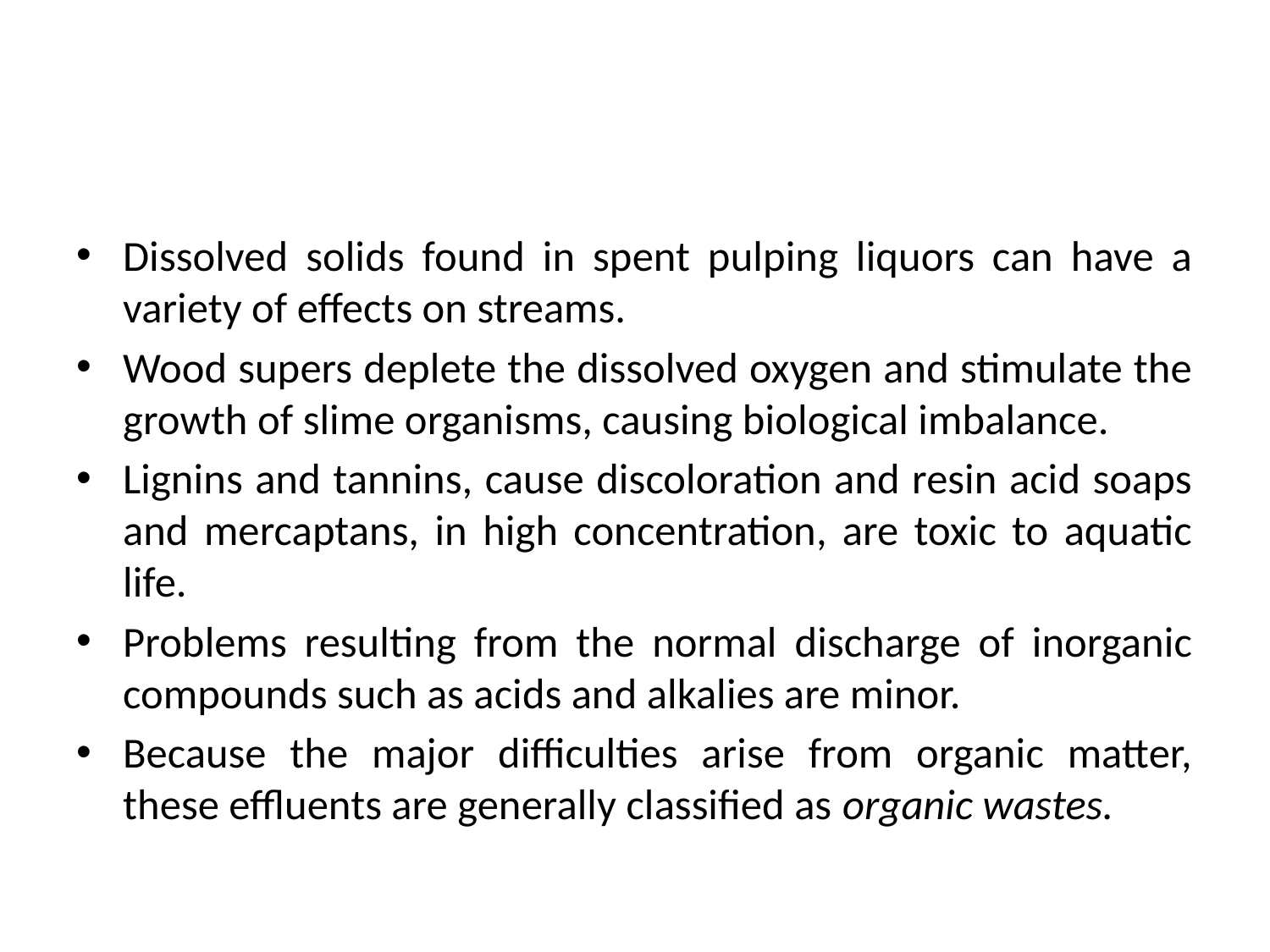

#
Dissolved solids found in spent pulping liquors can have a variety of effects on streams.
Wood supers deplete the dissolved oxygen and stimulate the growth of slime organisms, causing biological imbalance.
Lignins and tannins, cause discoloration and resin acid soaps and mercaptans, in high concentration, are toxic to aquatic life.
Problems resulting from the normal discharge of inorganic compounds such as acids and alkalies are minor.
Because the major difficulties arise from organic matter, these effluents are generally classified as organic wastes.